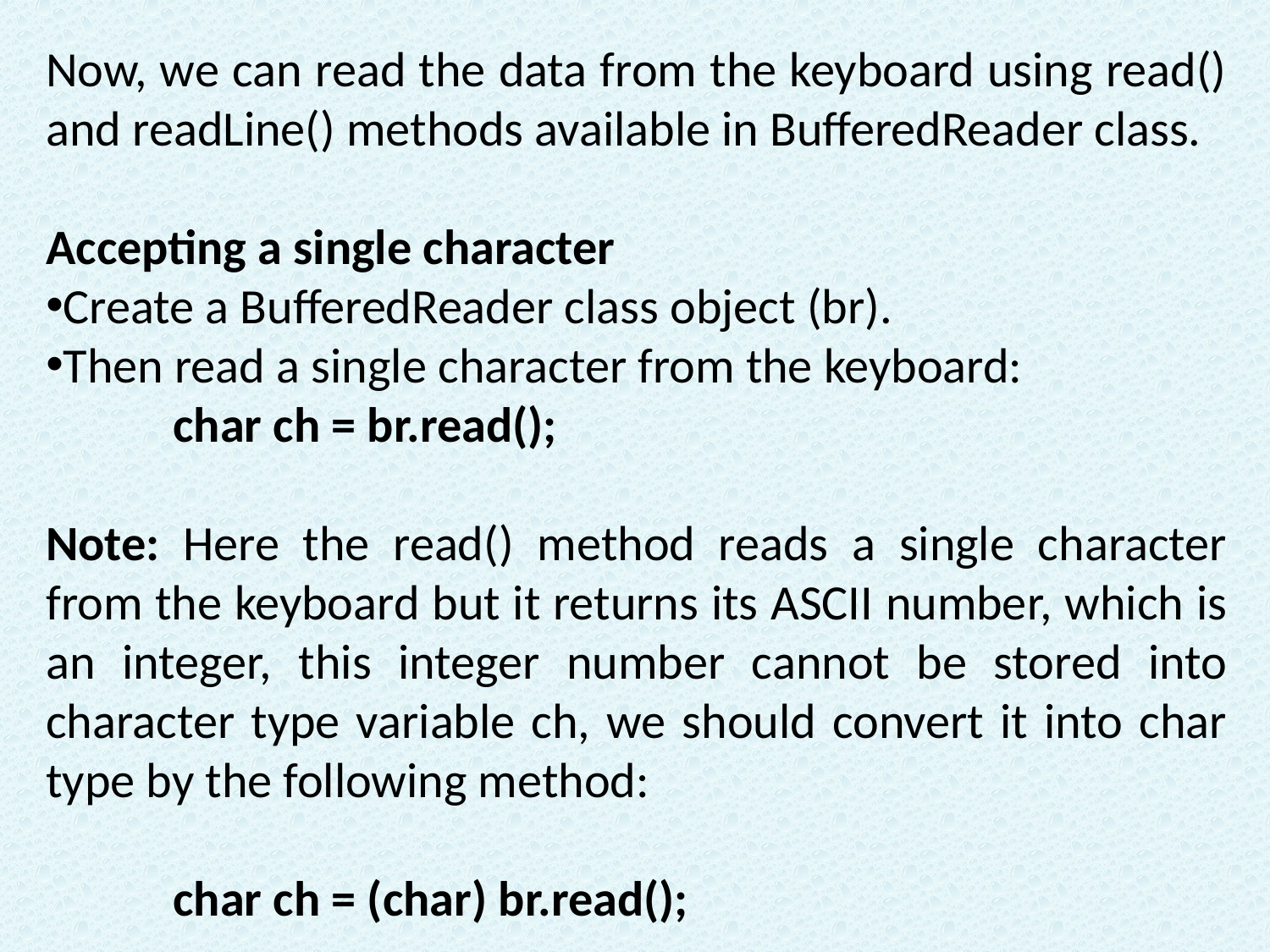

Now, we can read the data from the keyboard using read() and readLine() methods available in BufferedReader class.

Accepting a single character
Create a BufferedReader class object (br).
Then read a single character from the keyboard:
	char ch = br.read();

Note: Here the read() method reads a single character from the keyboard but it returns its ASCII number, which is an integer, this integer number cannot be stored into character type variable ch, we should convert it into char type by the following method:

char ch = (char) br.read();